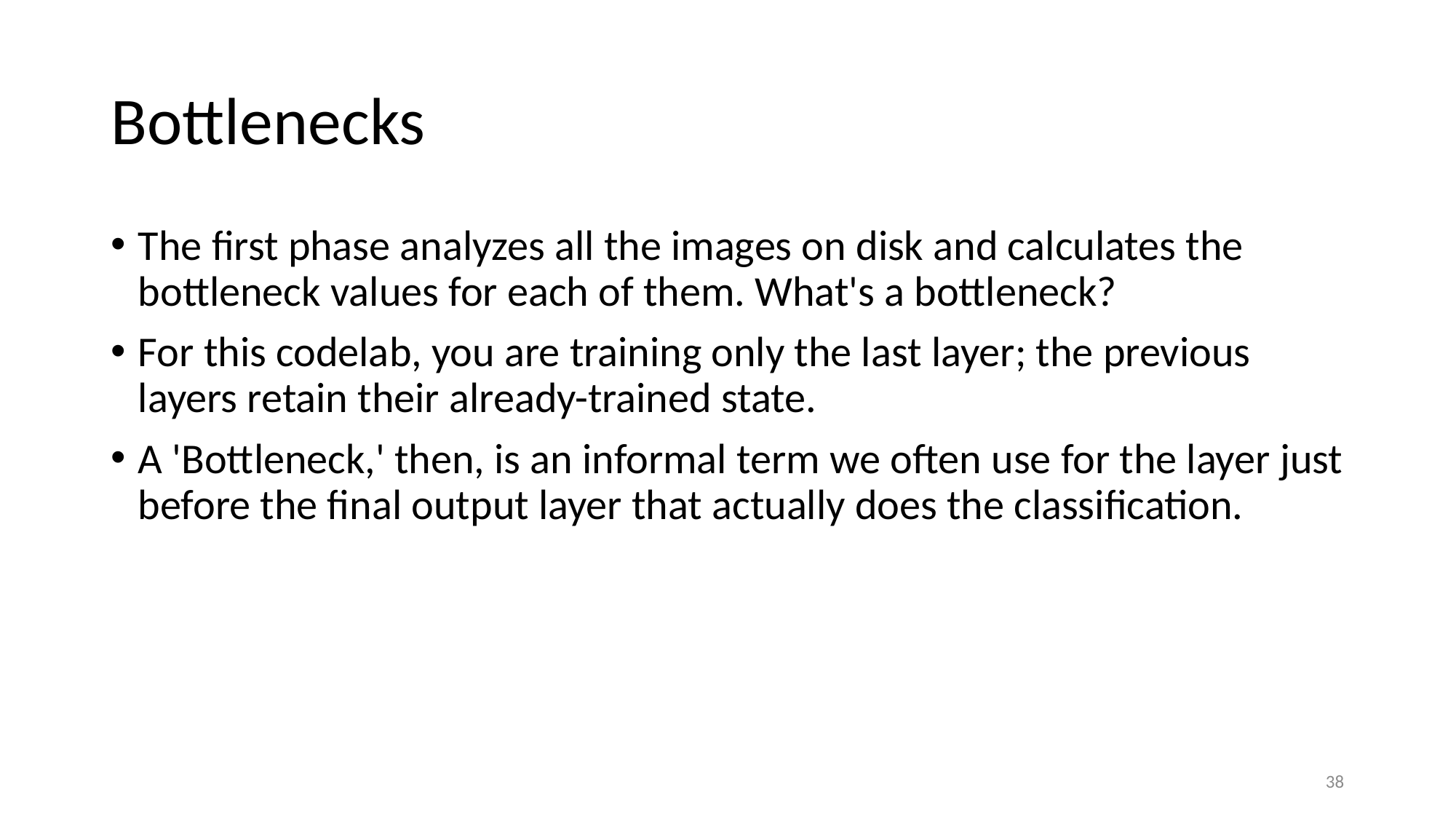

# Bottlenecks
The first phase analyzes all the images on disk and calculates the bottleneck values for each of them. What's a bottleneck?
For this codelab, you are training only the last layer; the previous layers retain their already-trained state.
A 'Bottleneck,' then, is an informal term we often use for the layer just before the final output layer that actually does the classification.
38